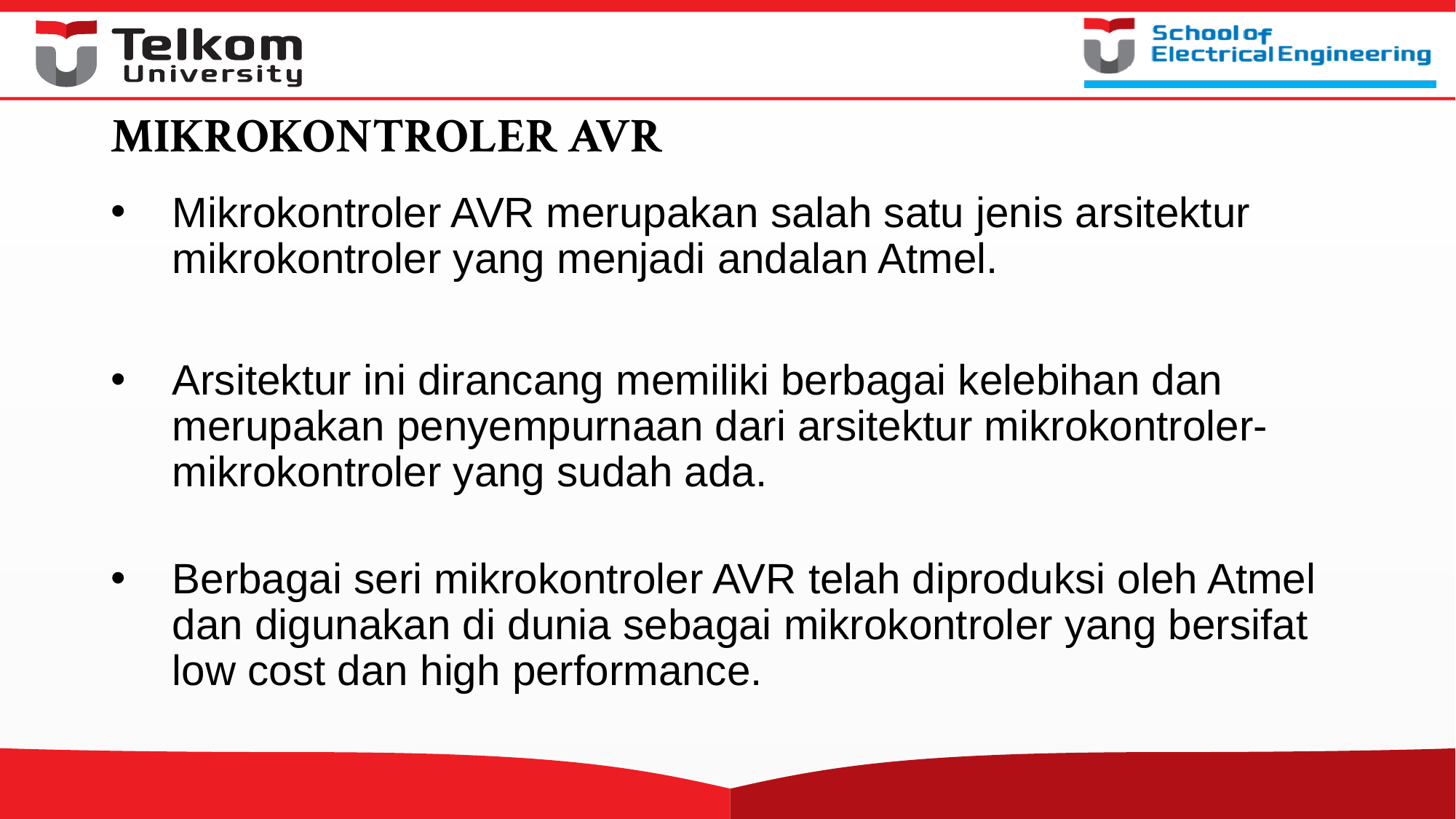

# MIKROKONTROLER AVR
Mikrokontroler AVR merupakan salah satu jenis arsitektur mikrokontroler yang menjadi andalan Atmel.

Arsitektur ini dirancang memiliki berbagai kelebihan dan merupakan penyempurnaan dari arsitektur mikrokontroler-mikrokontroler yang sudah ada.
Berbagai seri mikrokontroler AVR telah diproduksi oleh Atmel dan digunakan di dunia sebagai mikrokontroler yang bersifat low cost dan high performance.